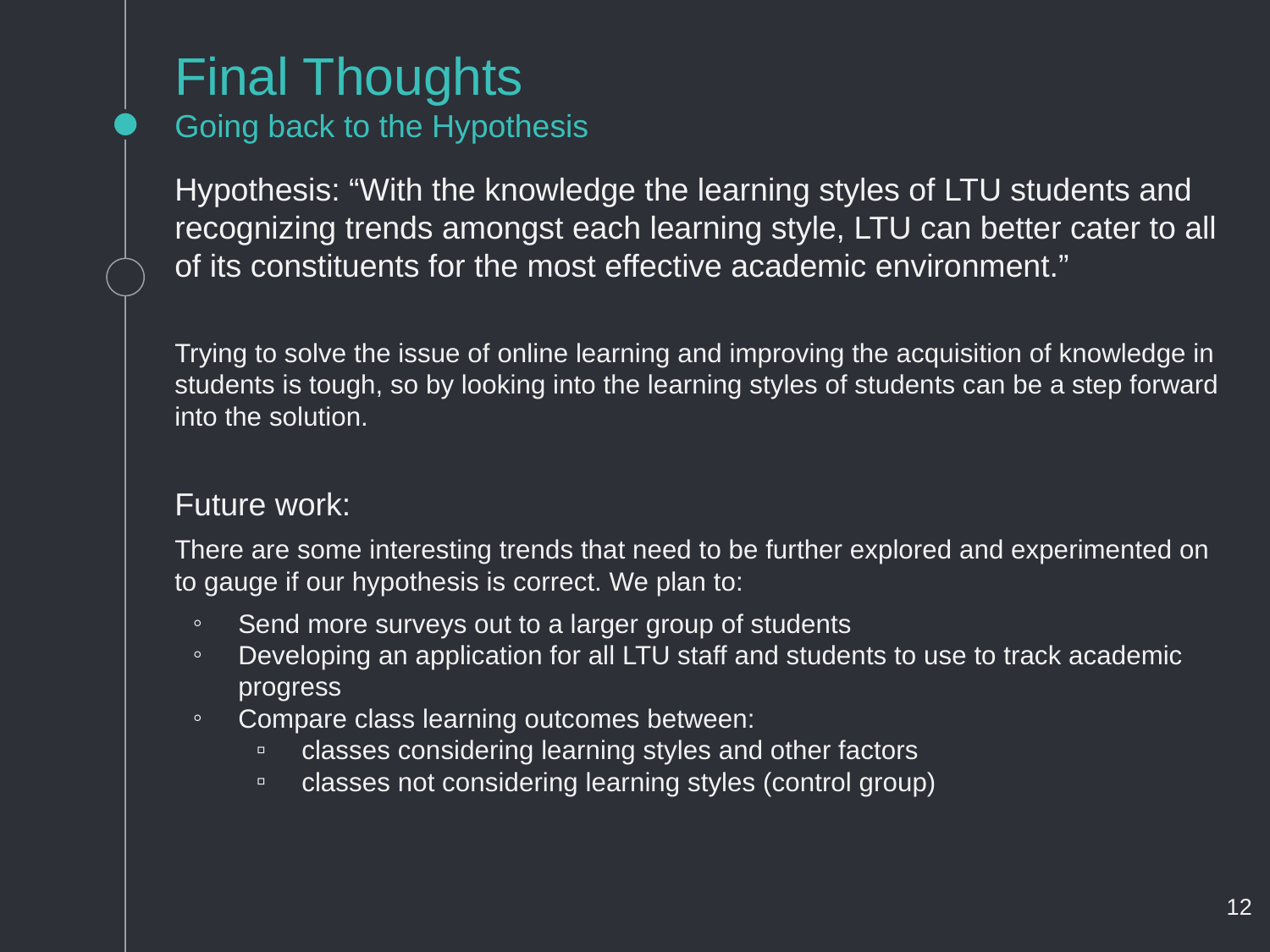

# Final Thoughts
Going back to the Hypothesis
Hypothesis: “With the knowledge the learning styles of LTU students and recognizing trends amongst each learning style, LTU can better cater to all of its constituents for the most effective academic environment.”

Trying to solve the issue of online learning and improving the acquisition of knowledge in students is tough, so by looking into the learning styles of students can be a step forward into the solution.

Future work:
There are some interesting trends that need to be further explored and experimented on to gauge if our hypothesis is correct. We plan to:
Send more surveys out to a larger group of students
Developing an application for all LTU staff and students to use to track academic progress
Compare class learning outcomes between:
classes considering learning styles and other factors
classes not considering learning styles (control group)
12